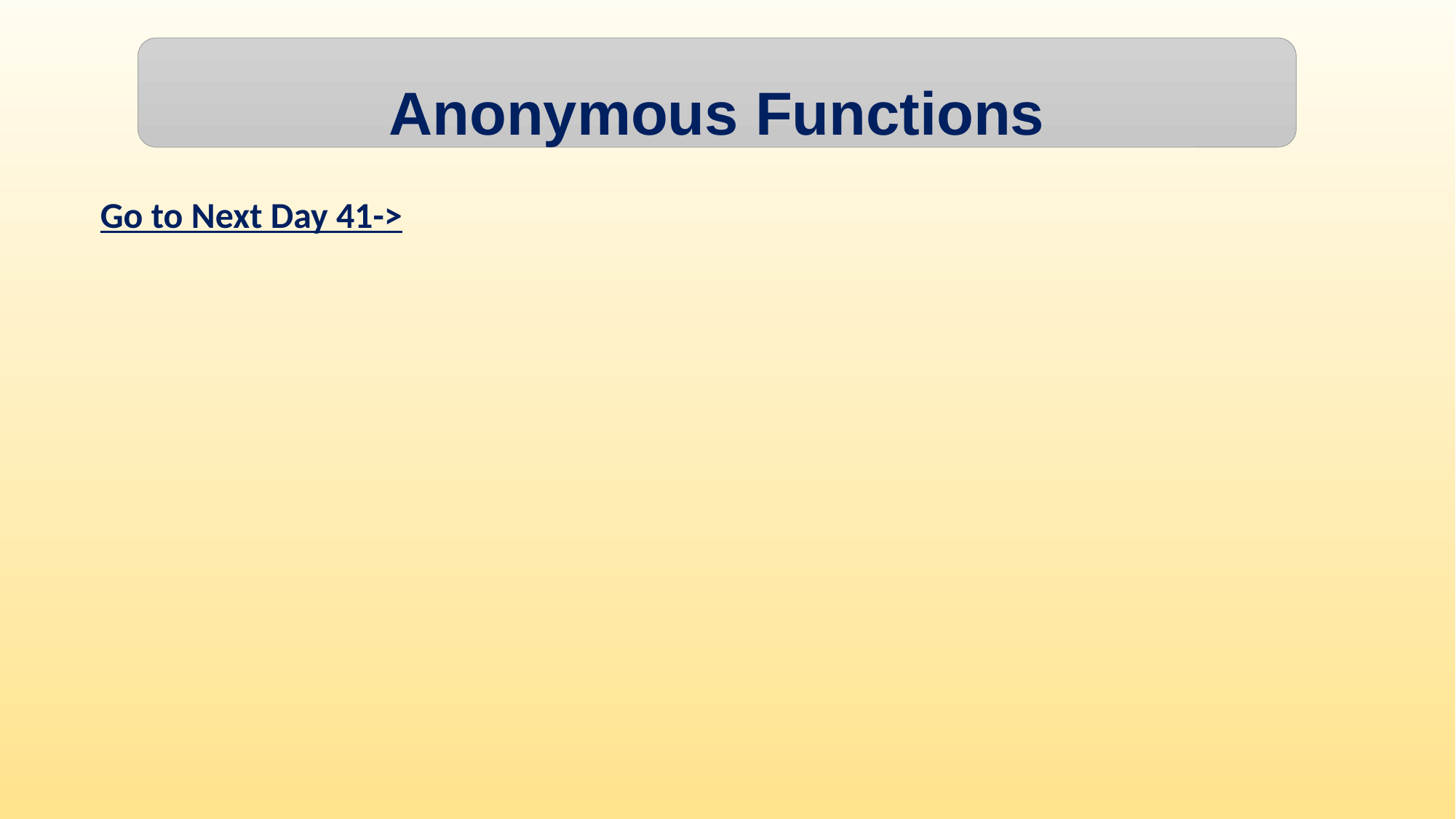

Anonymous Functions
Go to Next Day 41->